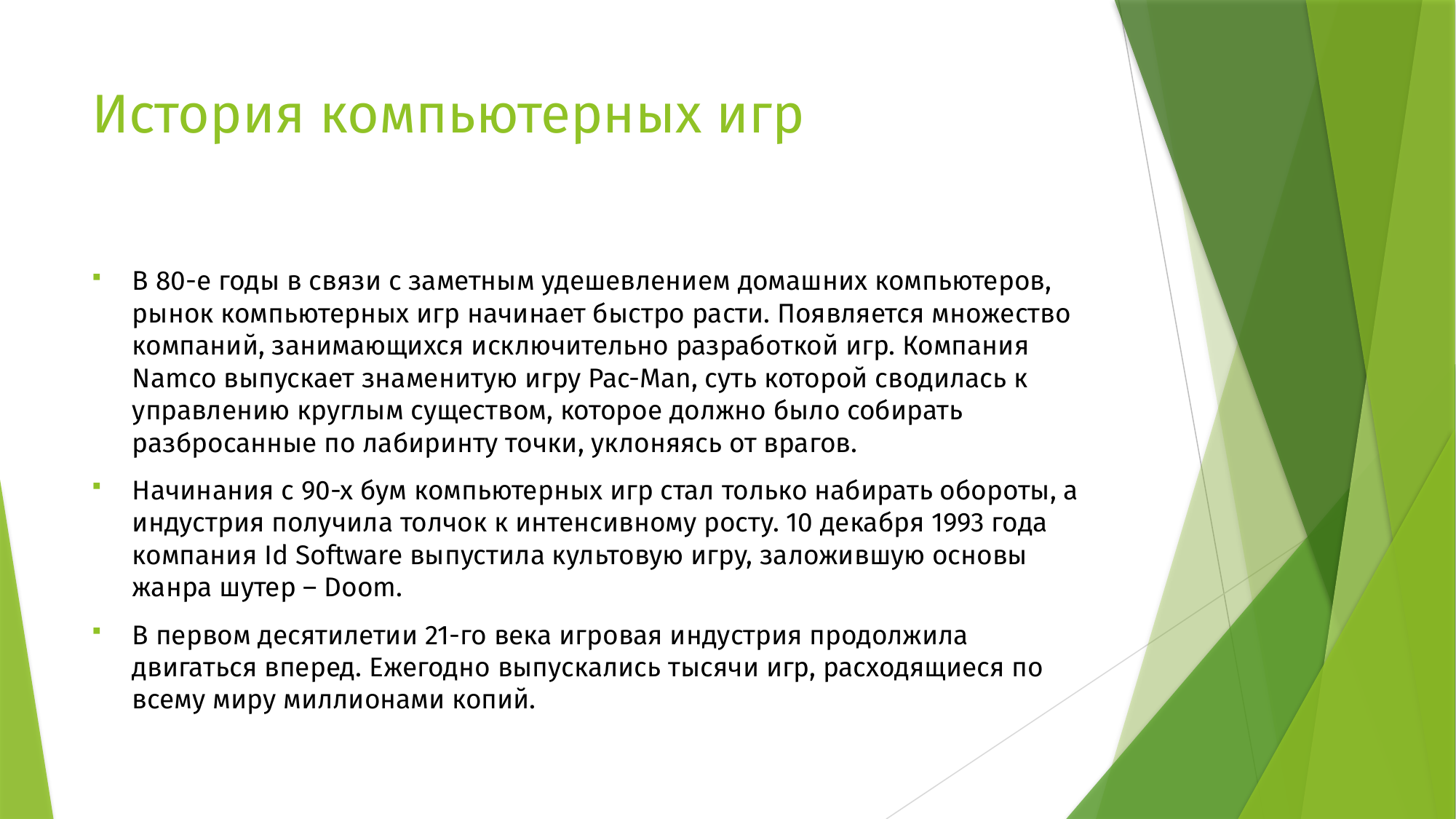

# История компьютерных игр
В 80-е годы в связи с заметным удешевлением домашних компьютеров, рынок компьютерных игр начинает быстро расти. Появляется множество компаний, занимающихся исключительно разработкой игр. Компания Namco выпускает знаменитую игру Pac-Man, суть которой сводилась к управлению круглым существом, которое должно было собирать разбросанные по лабиринту точки, уклоняясь от врагов.
Начинания с 90-х бум компьютерных игр стал только набирать обороты, а индустрия получила толчок к интенсивному росту. 10 декабря 1993 года компания Id Software выпустила культовую игру, заложившую основы жанра шутер – Doom.
В первом десятилетии 21-го века игровая индустрия продолжила двигаться вперед. Ежегодно выпускались тысячи игр, расходящиеся по всему миру миллионами копий.